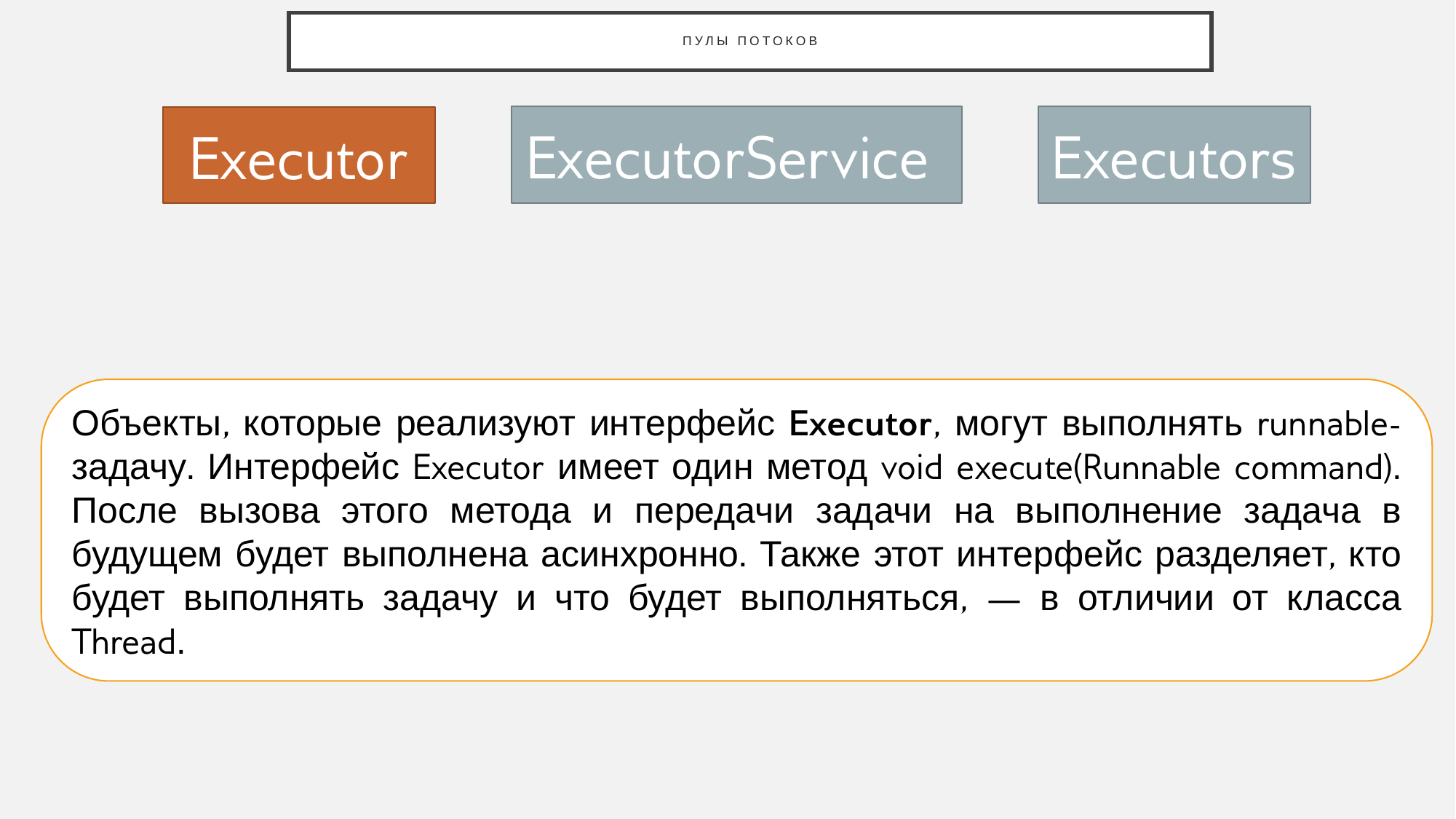

# Пулы потоков
ExecutorService
Executors
Executor
Объекты, которые реализуют интерфейс Executor, могут выполнять runnable-задачу. Интерфейс Executor имеет один метод void execute(Runnable command). После вызова этого метода и передачи задачи на выполнение задача в будущем будет выполнена асинхронно. Также этот интерфейс разделяет, кто будет выполнять задачу и что будет выполняться, — в отличии от класса Thread.